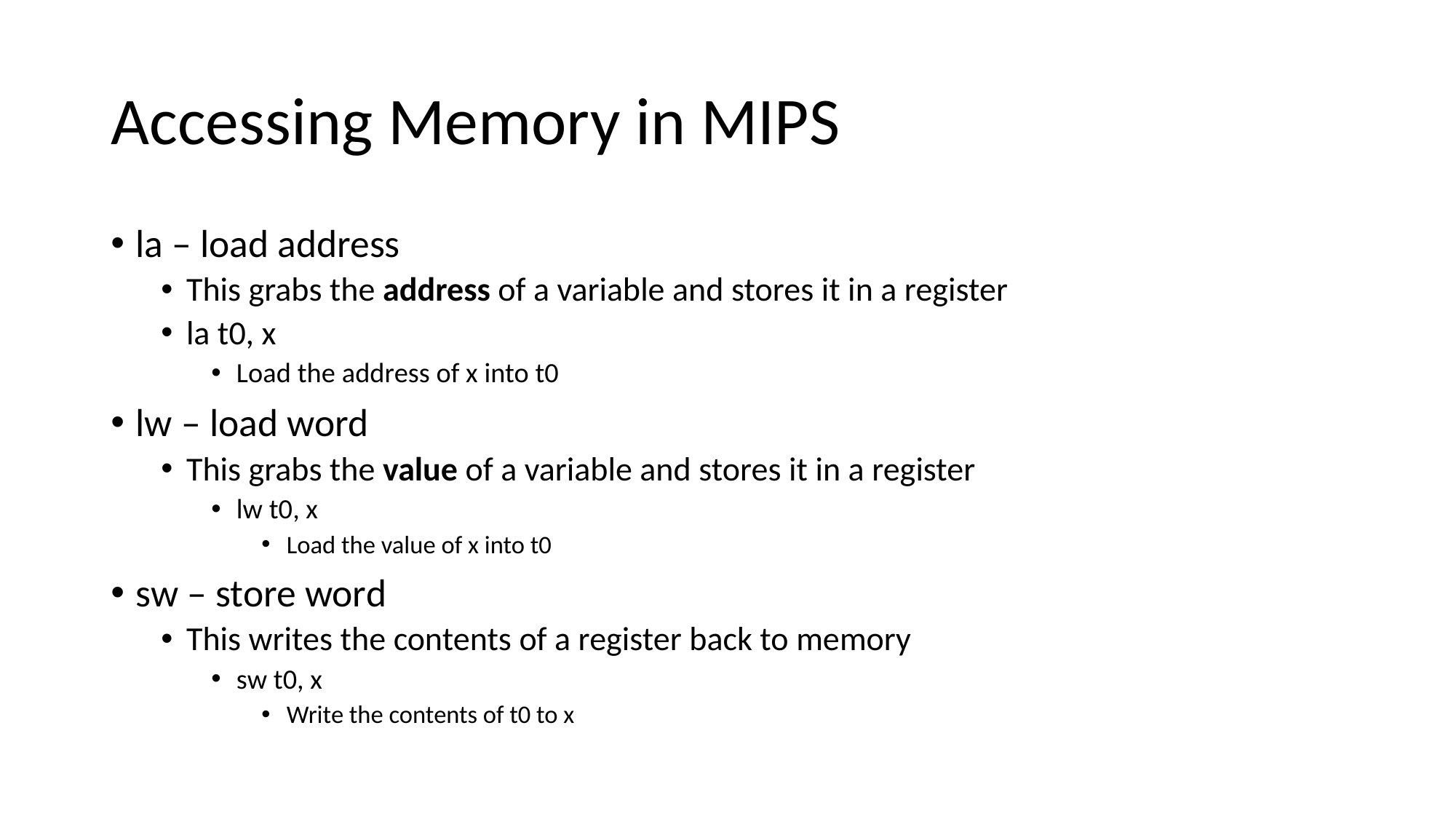

# Accessing Memory in MIPS
la – load address
This grabs the address of a variable and stores it in a register
la t0, x
Load the address of x into t0
lw – load word
This grabs the value of a variable and stores it in a register
lw t0, x
Load the value of x into t0
sw – store word
This writes the contents of a register back to memory
sw t0, x
Write the contents of t0 to x